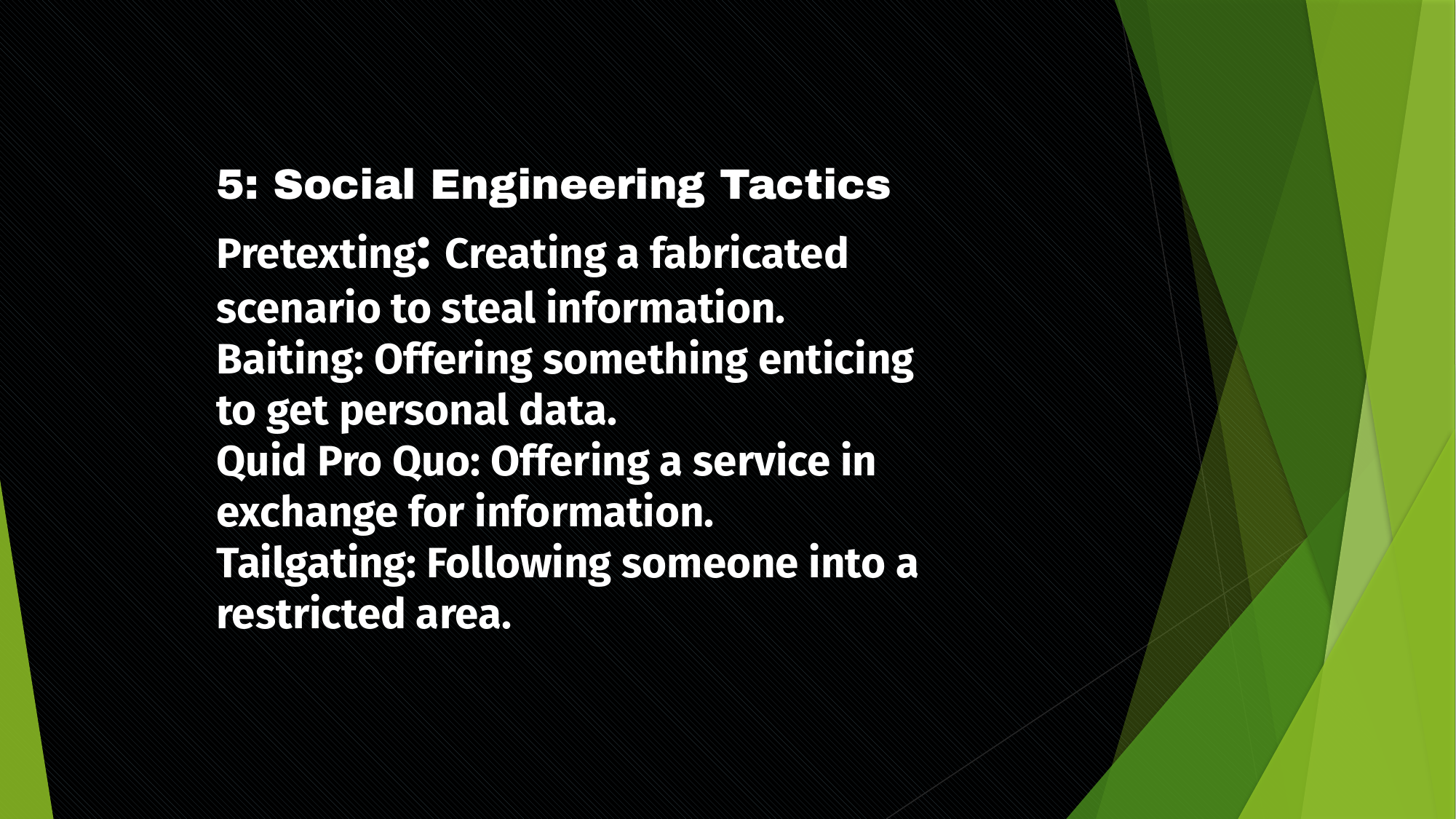

5: Social Engineering Tactics Pretexting: Creating a fabricated scenario to steal information.
Baiting: Offering something enticing to get personal data.
Quid Pro Quo: Offering a service in exchange for information.
Tailgating: Following someone into a restricted area.